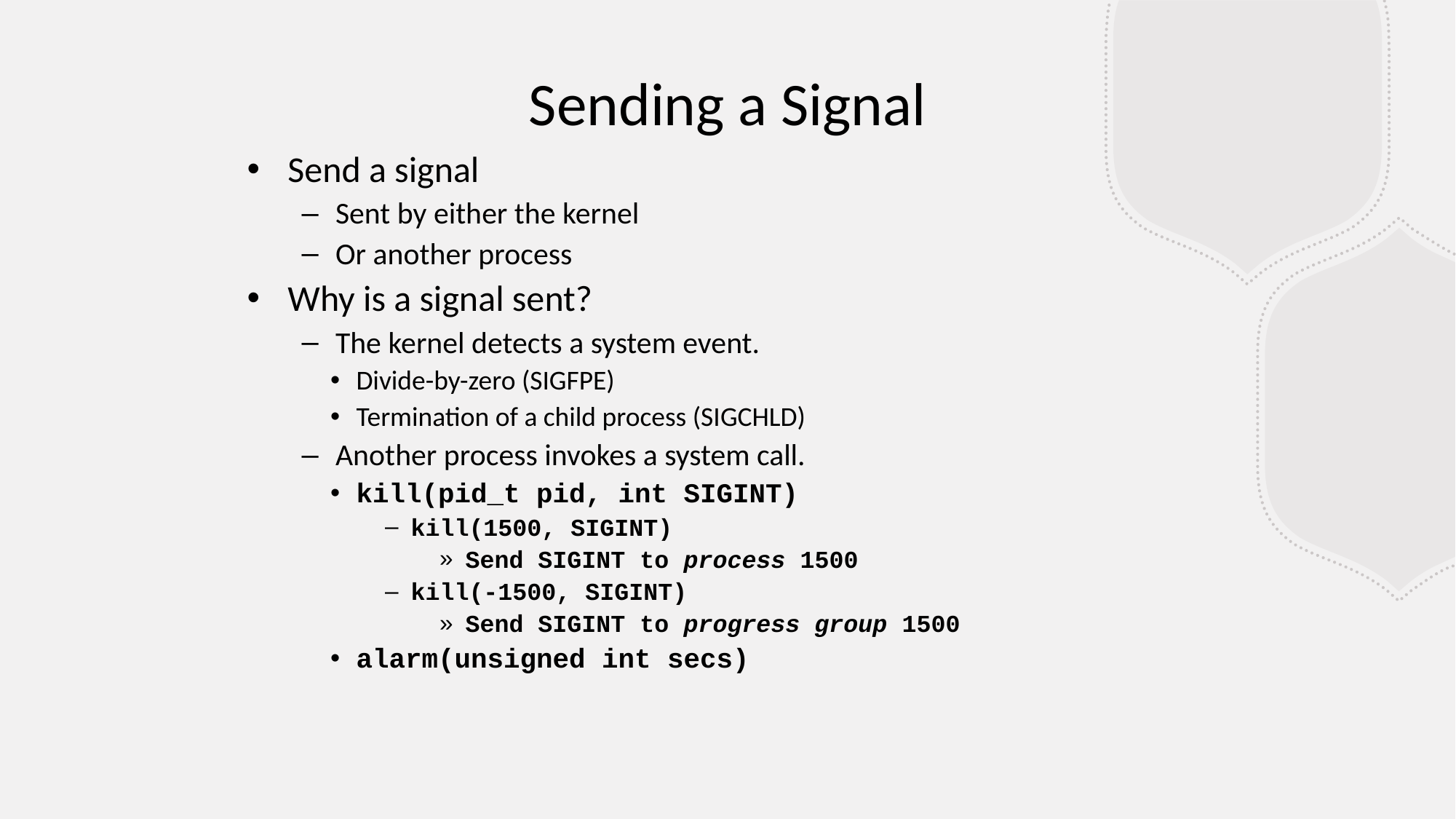

Sending a Signal
Send a signal
Sent by either the kernel
Or another process
Why is a signal sent?
The kernel detects a system event.
Divide-by-zero (SIGFPE)
Termination of a child process (SIGCHLD)
Another process invokes a system call.
kill(pid_t pid, int SIGINT)
kill(1500, SIGINT)
Send SIGINT to process 1500
kill(-1500, SIGINT)
Send SIGINT to progress group 1500
alarm(unsigned int secs)